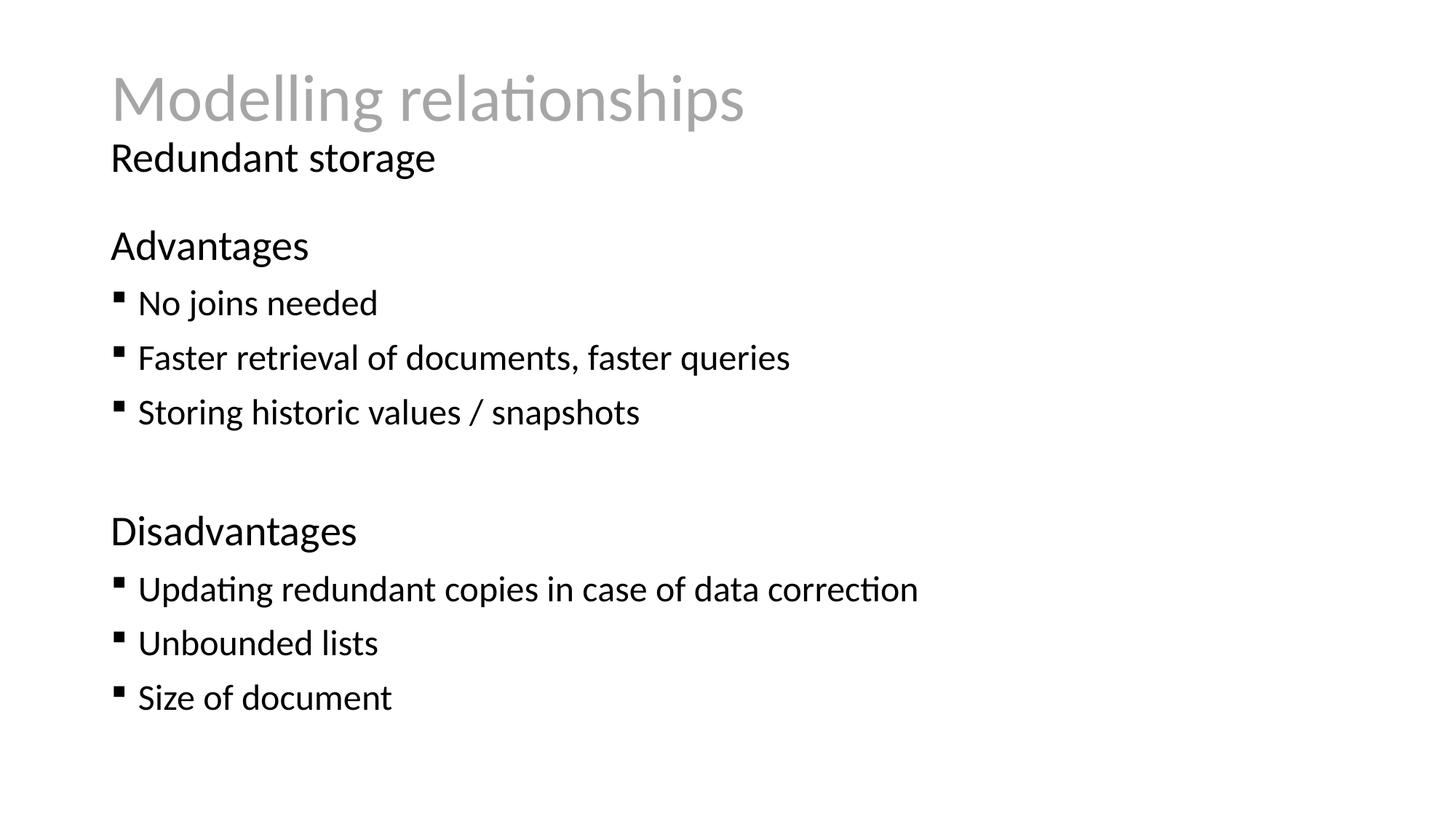

# Modelling relationships Redundant storage
Advantages
No joins needed
Faster retrieval of documents, faster queries
Storing historic values / snapshots

Disadvantages
Updating redundant copies in case of data correction
Unbounded lists
Size of document